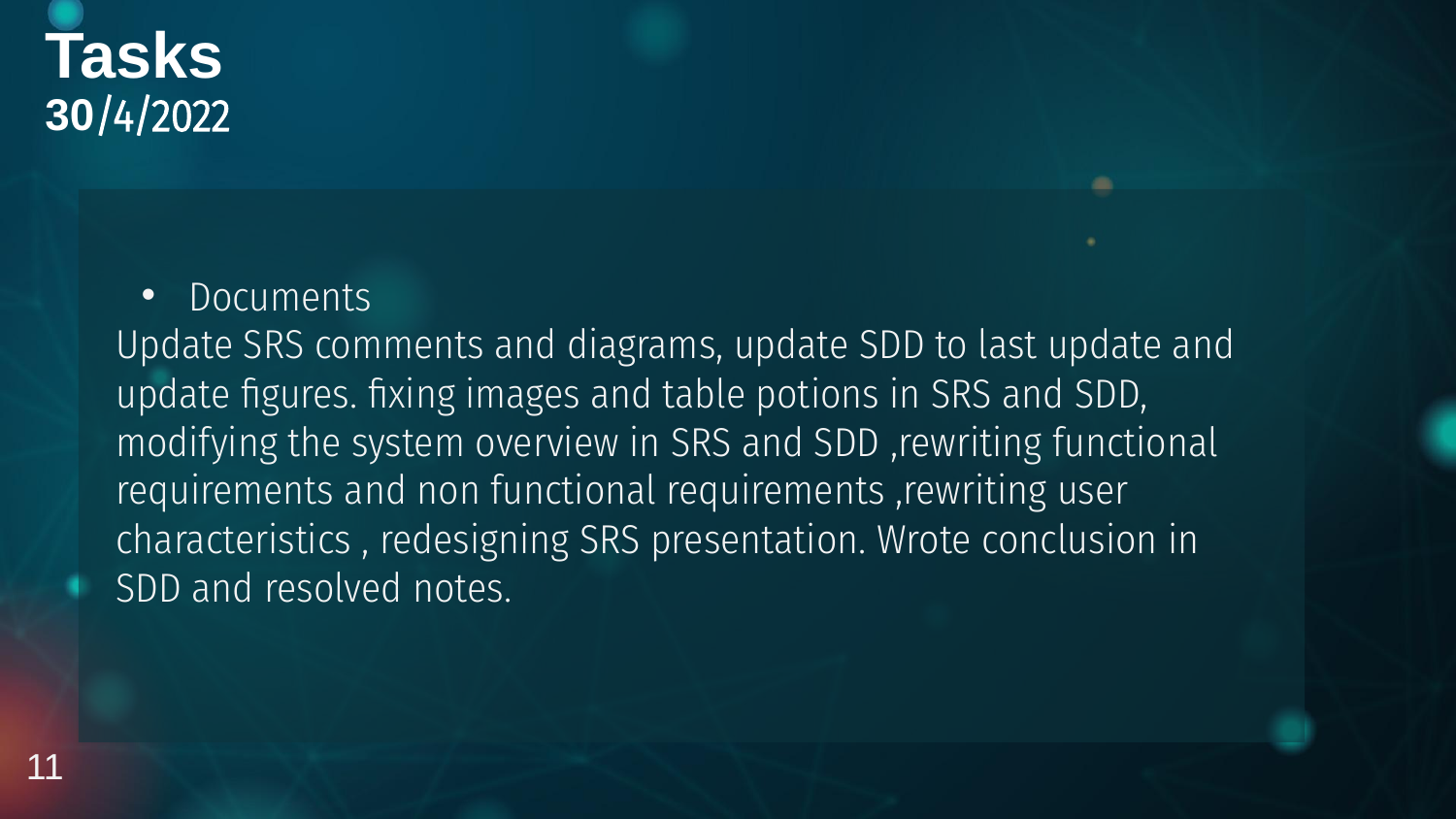

Tasks
30/4/2022

Documents
Update SRS comments and diagrams, update SDD to last update and update figures. fixing images and table potions in SRS and SDD, modifying the system overview in SRS and SDD ,rewriting functional requirements and non functional requirements ,rewriting user characteristics , redesigning SRS presentation. Wrote conclusion in SDD and resolved notes.

11